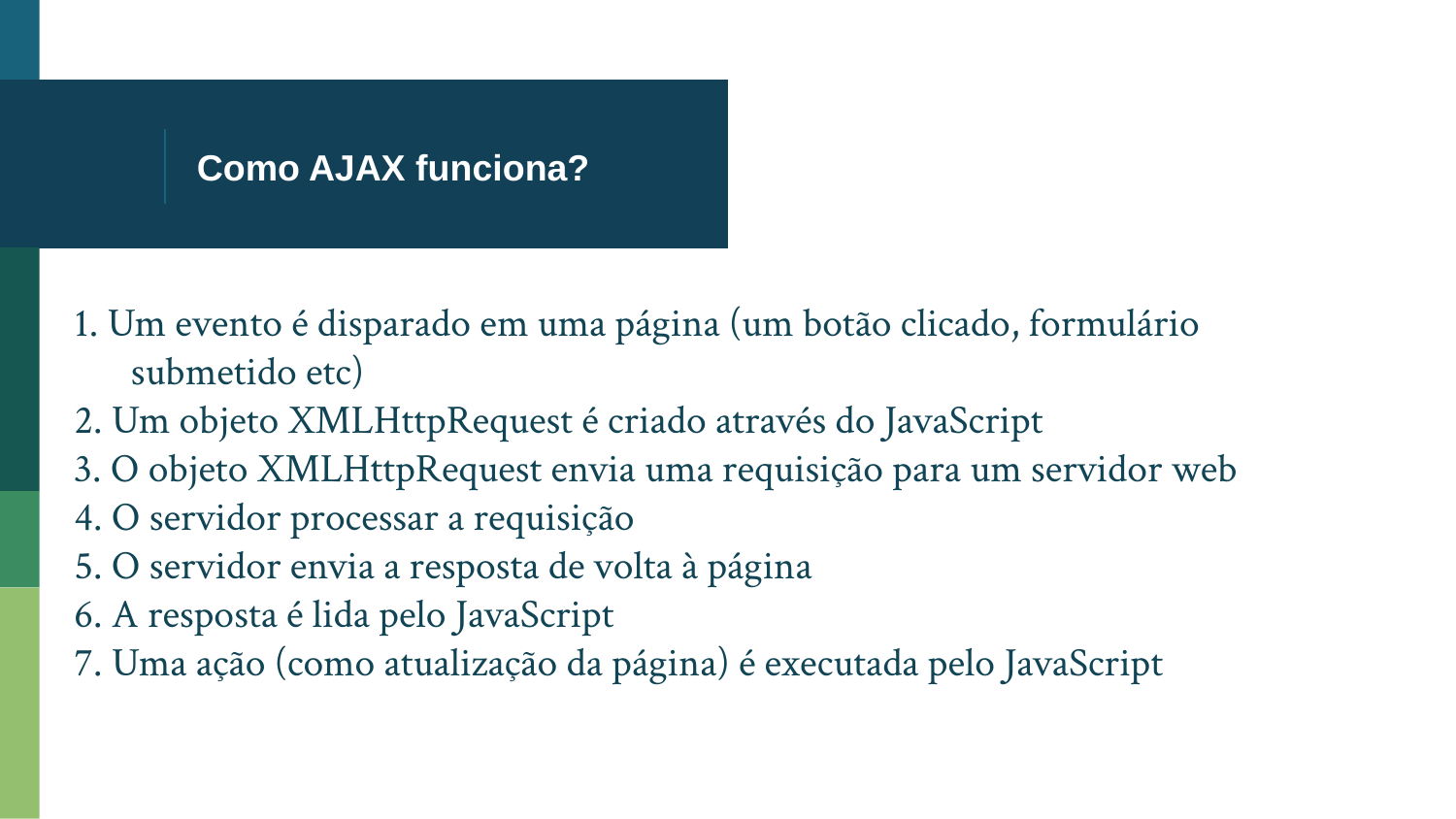

# Como AJAX funciona?
1. Um evento é disparado em uma página (um botão clicado, formulário submetido etc)
2. Um objeto XMLHttpRequest é criado através do JavaScript
3. O objeto XMLHttpRequest envia uma requisição para um servidor web
4. O servidor processar a requisição
5. O servidor envia a resposta de volta à página
6. A resposta é lida pelo JavaScript
7. Uma ação (como atualização da página) é executada pelo JavaScript